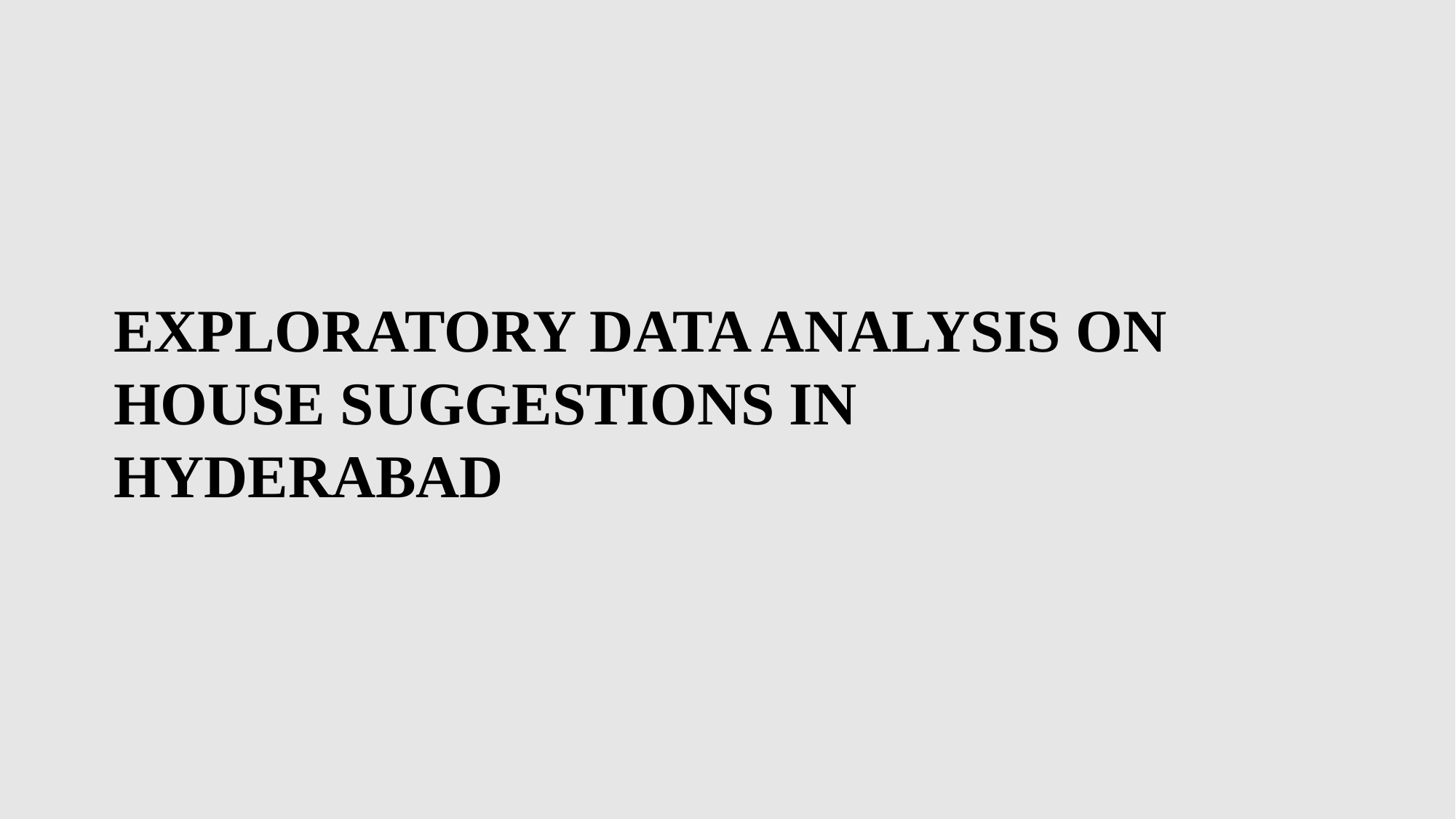

EXPLORATORY DATA ANALYSIS ON HOUSE SUGGESTIONS IN HYDERABAD